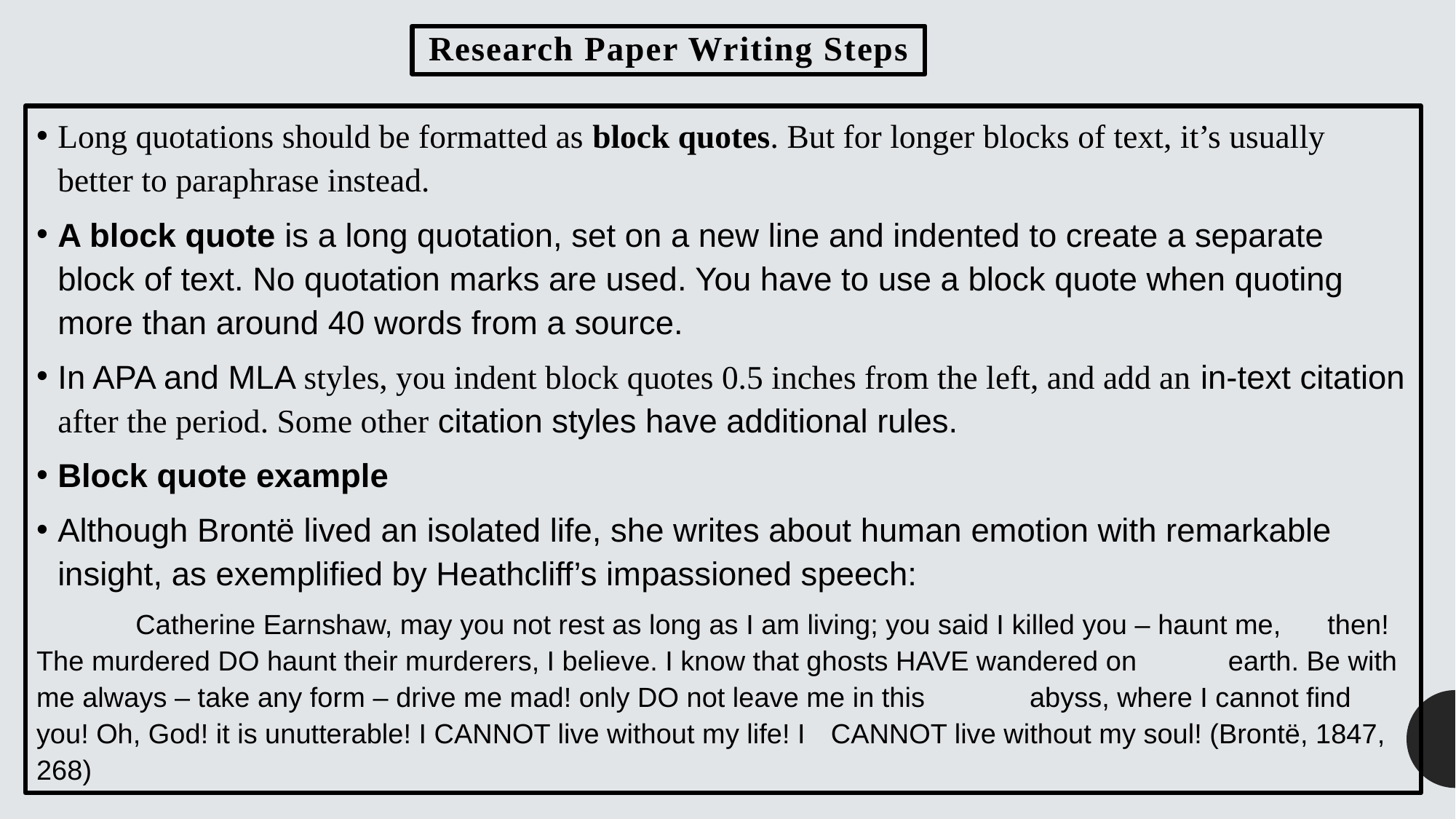

# Research Paper Writing Steps
Long quotations should be formatted as block quotes. But for longer blocks of text, it’s usually better to paraphrase instead.
A block quote is a long quotation, set on a new line and indented to create a separate block of text. No quotation marks are used. You have to use a block quote when quoting more than around 40 words from a source.
In APA and MLA styles, you indent block quotes 0.5 inches from the left, and add an in-text citation after the period. Some other citation styles have additional rules.
Block quote example
Although Brontë lived an isolated life, she writes about human emotion with remarkable insight, as exemplified by Heathcliff’s impassioned speech:
	Catherine Earnshaw, may you not rest as long as I am living; you said I killed you – haunt me, 	then! The murdered DO haunt their murderers, I believe. I know that ghosts HAVE wandered on 	earth. Be with me always – take any form – drive me mad! only DO not leave me in this 	abyss, where I cannot find you! Oh, God! it is unutterable! I CANNOT live without my life! I 	CANNOT live without my soul! (Brontë, 1847, 268)